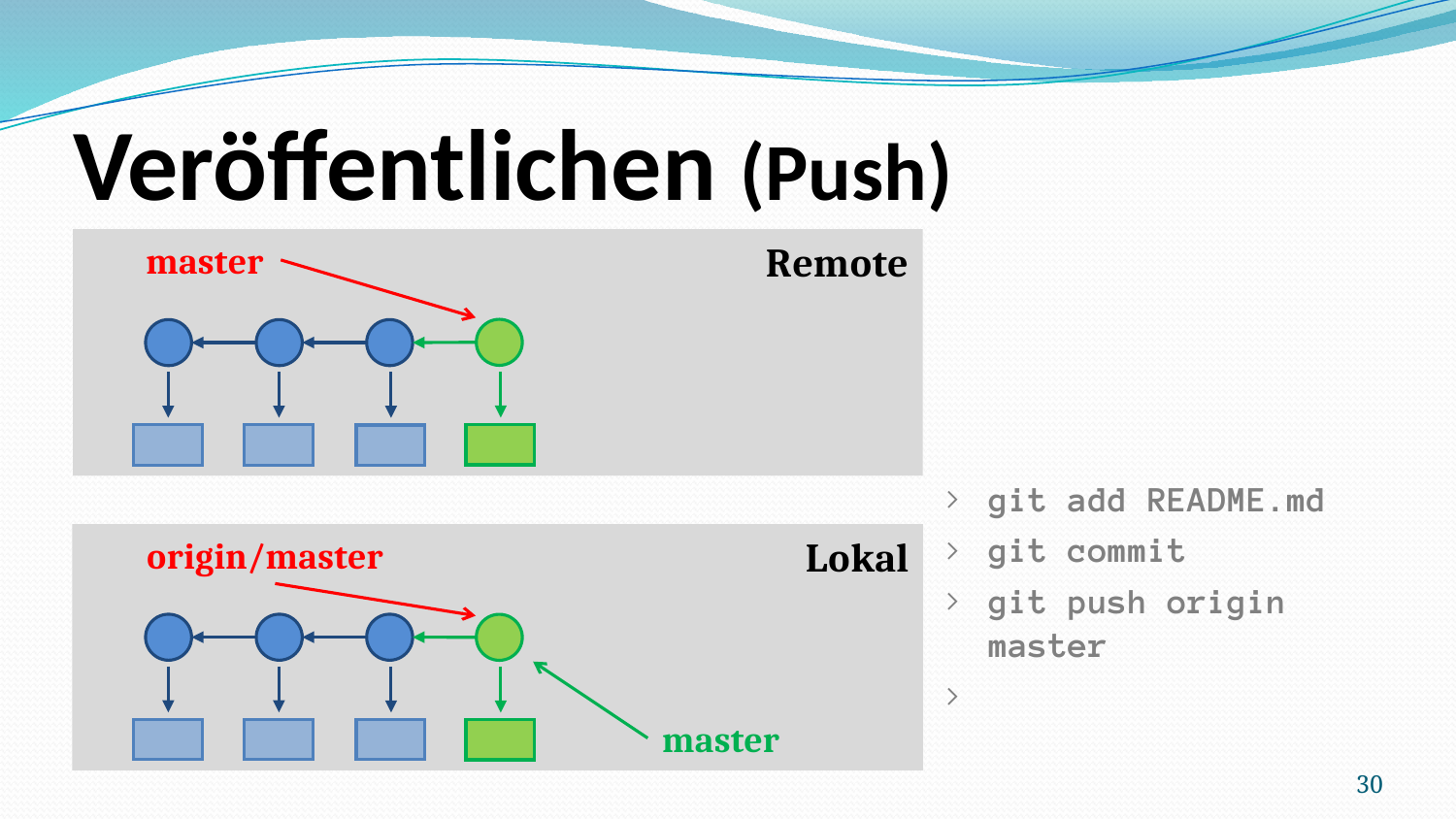

# Veröffentlichen (Push)
Remote
master

git add README.md
git commit
git push origin master

Lokal
origin/master

master

30